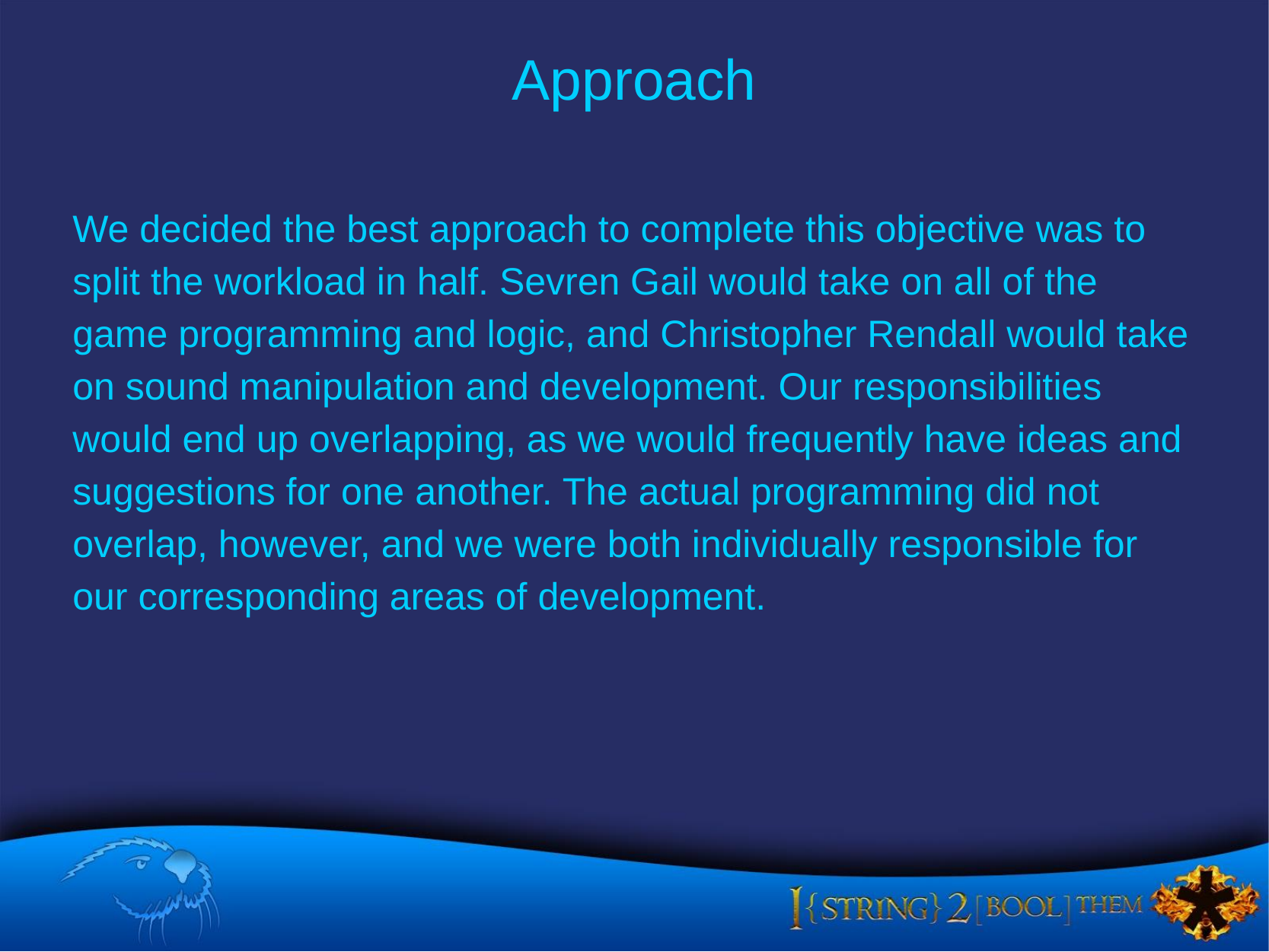

# Approach
We decided the best approach to complete this objective was to split the workload in half. Sevren Gail would take on all of the game programming and logic, and Christopher Rendall would take on sound manipulation and development. Our responsibilities would end up overlapping, as we would frequently have ideas and suggestions for one another. The actual programming did not overlap, however, and we were both individually responsible for our corresponding areas of development.